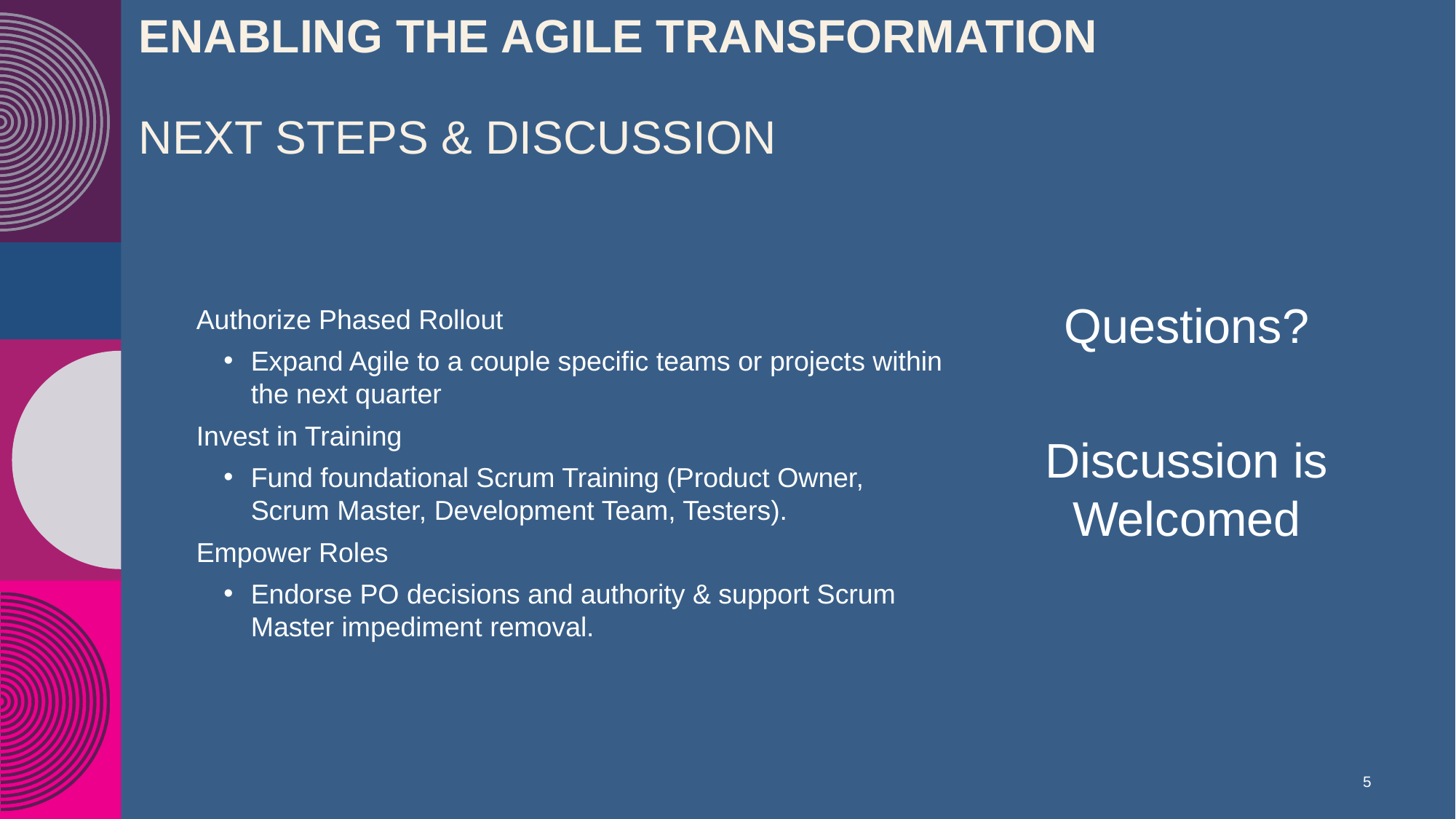

# Enabling the Agile Transformation Next Steps & Discussion​
Questions?

Discussion is Welcomed
Authorize Phased Rollout
Expand Agile to a couple specific teams or projects within the next quarter​
Invest in Training
Fund foundational Scrum Training (Product Owner, Scrum Master, Development Team, Testers).​
Empower Roles
Endorse PO decisions and authority & support Scrum Master impediment removal.
5